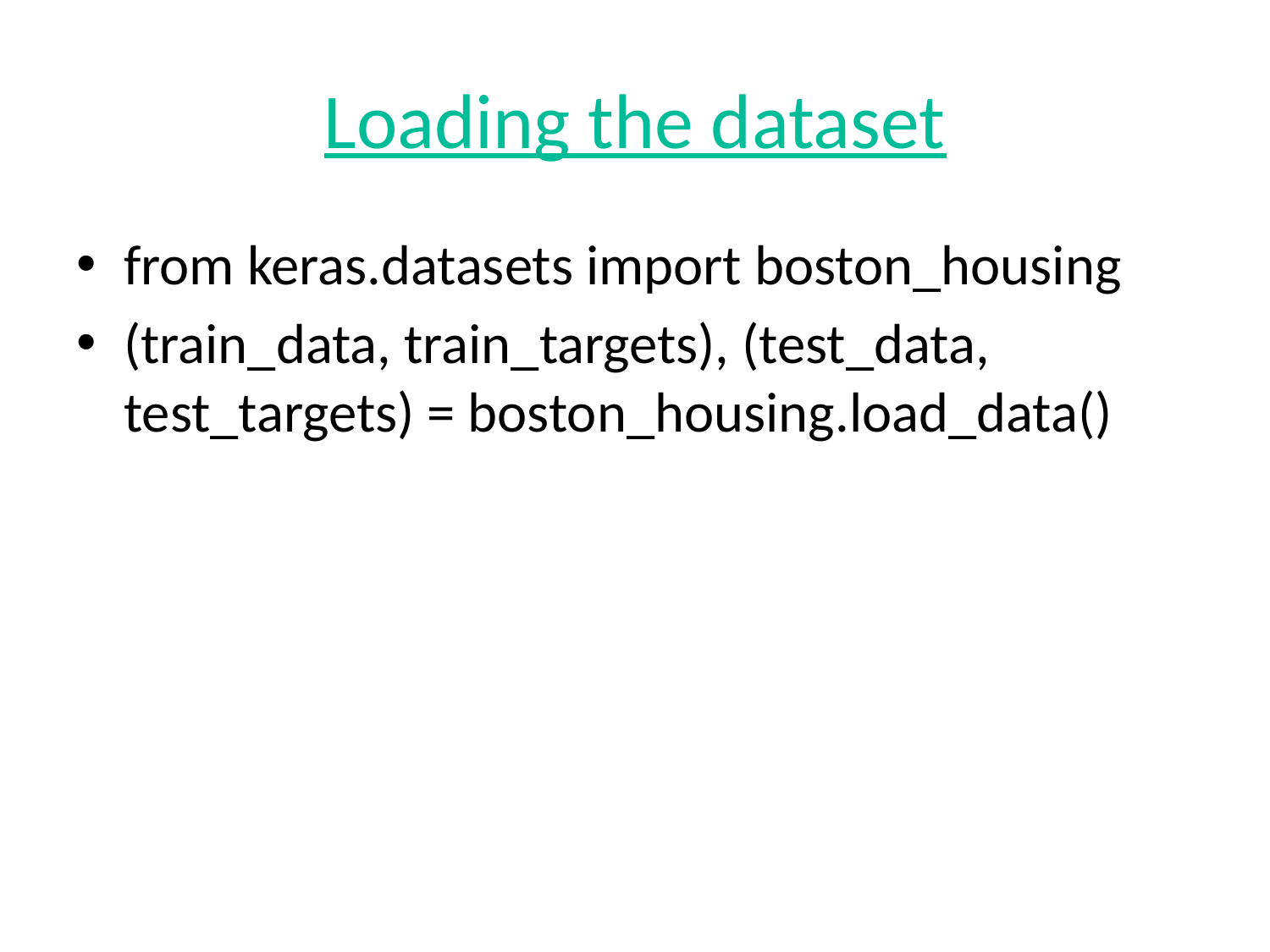

# Loading the dataset
from keras.datasets import boston_housing
(train_data, train_targets), (test_data, test_targets) = boston_housing.load_data()